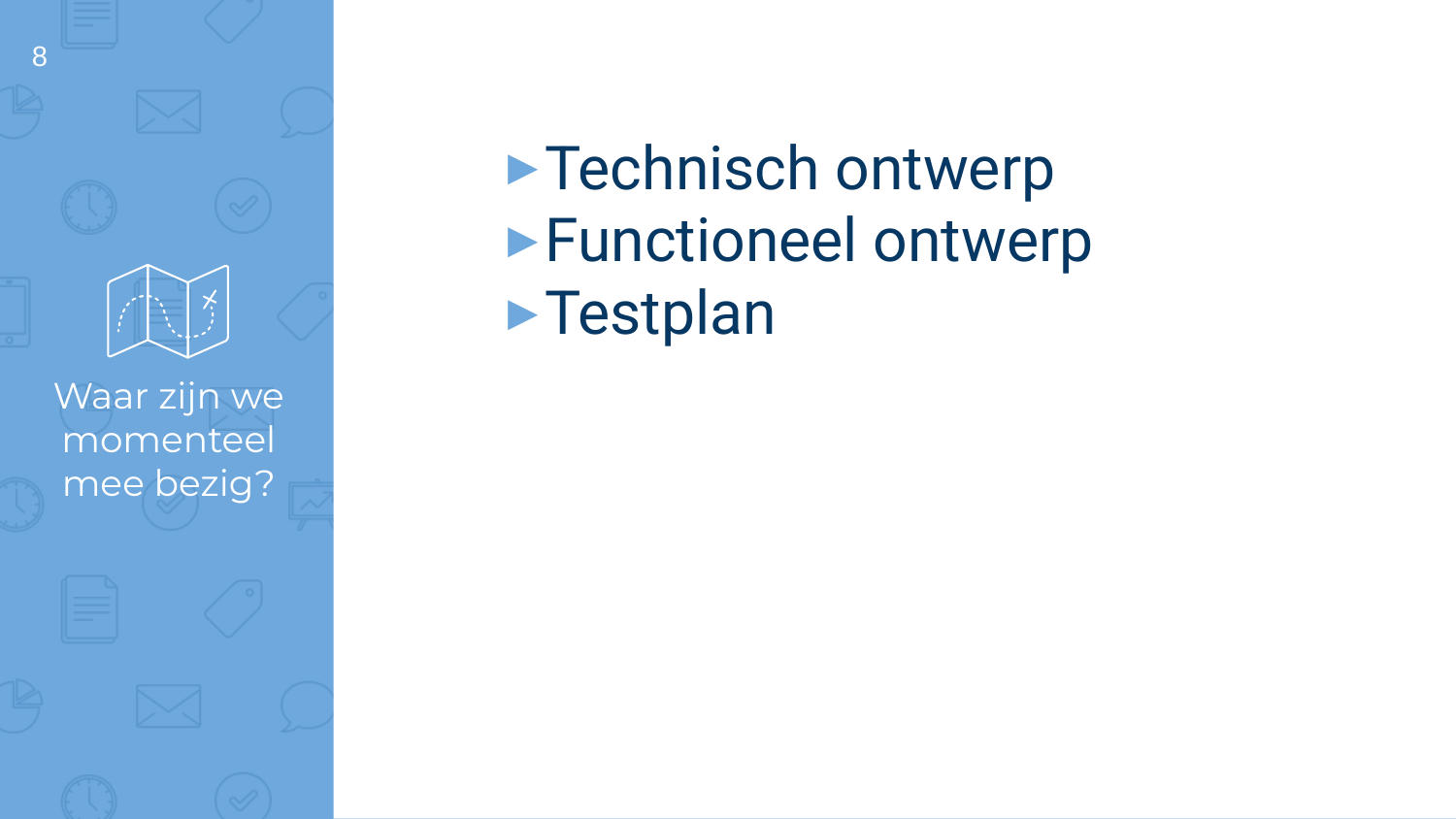

8
Technisch ontwerp
Functioneel ontwerp
Testplan

# Waar zijn we momenteel mee bezig?